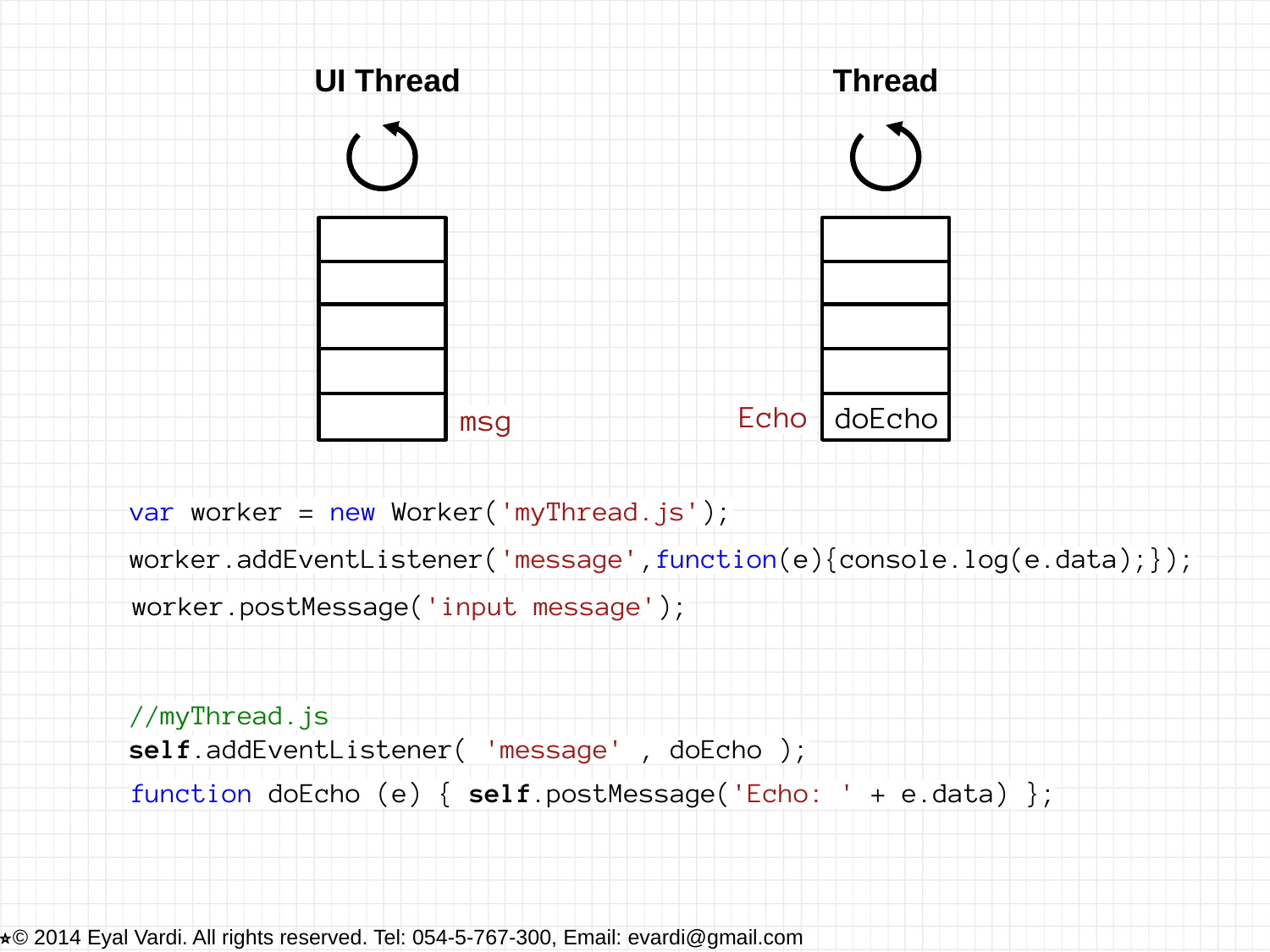

UI Thread

Thread

Echo
doEcho
msg
var worker = new Worker('myThread.js');
worker.addEventListener('message',function(e){console.log(e.data);});
worker.postMessage('input message');
//myThread.js
self.addEventListener( 'message' , doEcho );

function doEcho (e) { self.postMessage('Echo: ' + e.data) };